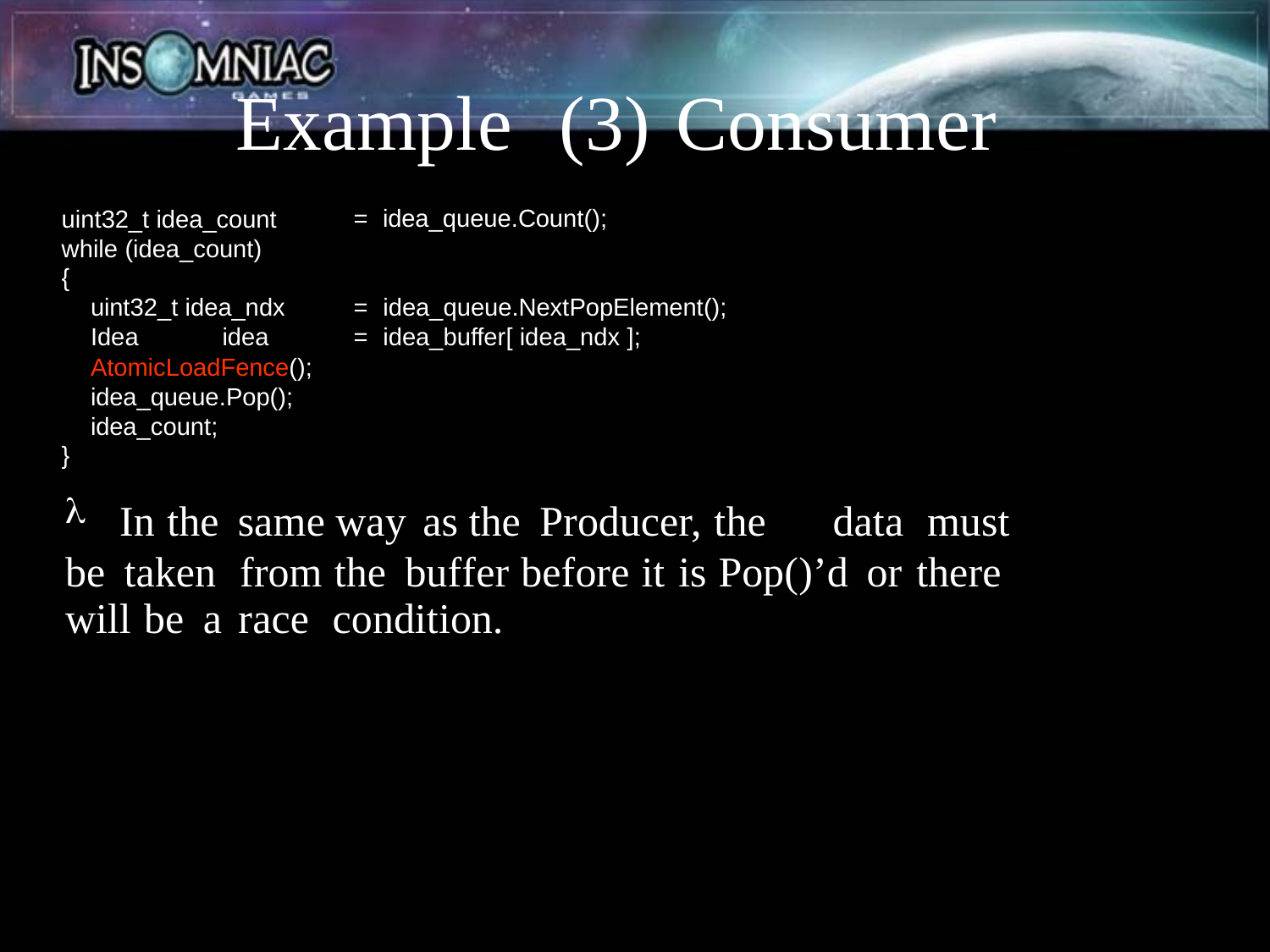

Example
(3) Consumer
uint32_t idea_count
while (idea_count)
{
uint32_t idea_ndx
=
idea_queue.Count();
=
=
idea_queue.NextPopElement();
idea_buffer[ idea_ndx ];
Idea
idea
AtomicLoadFence();
idea_queue.Pop();
idea_count­­;
}
λ
In the same way as the Producer, the
data  must
be taken  from the buffer before it is Pop()’d or there
will be a race  condition.